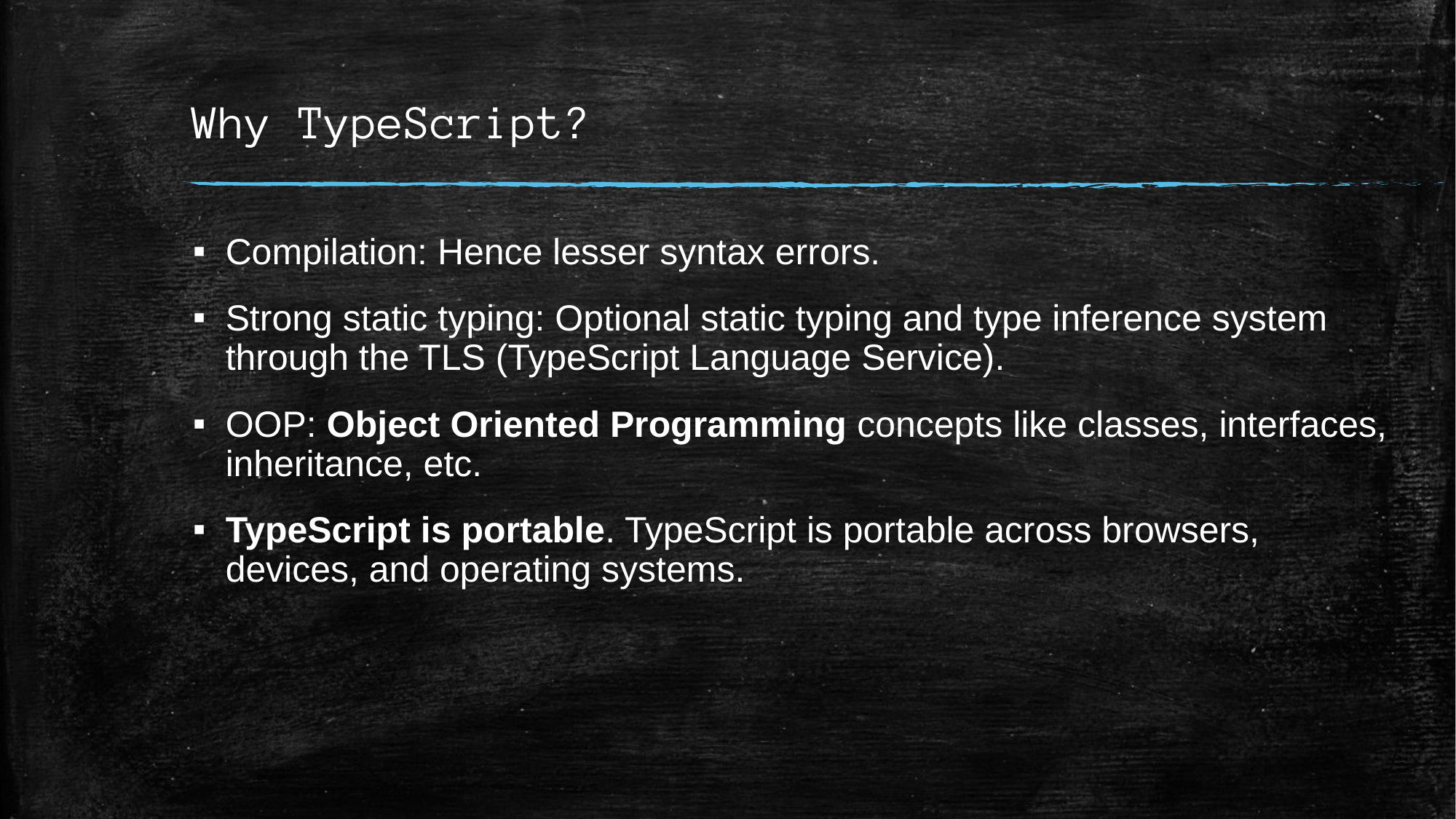

# Why TypeScript?
Compilation: Hence lesser syntax errors.
Strong static typing: Optional static typing and type inference system through the TLS (TypeScript Language Service).
OOP: Object Oriented Programming concepts like classes, interfaces, inheritance, etc.
TypeScript is portable. TypeScript is portable across browsers, devices, and operating systems.